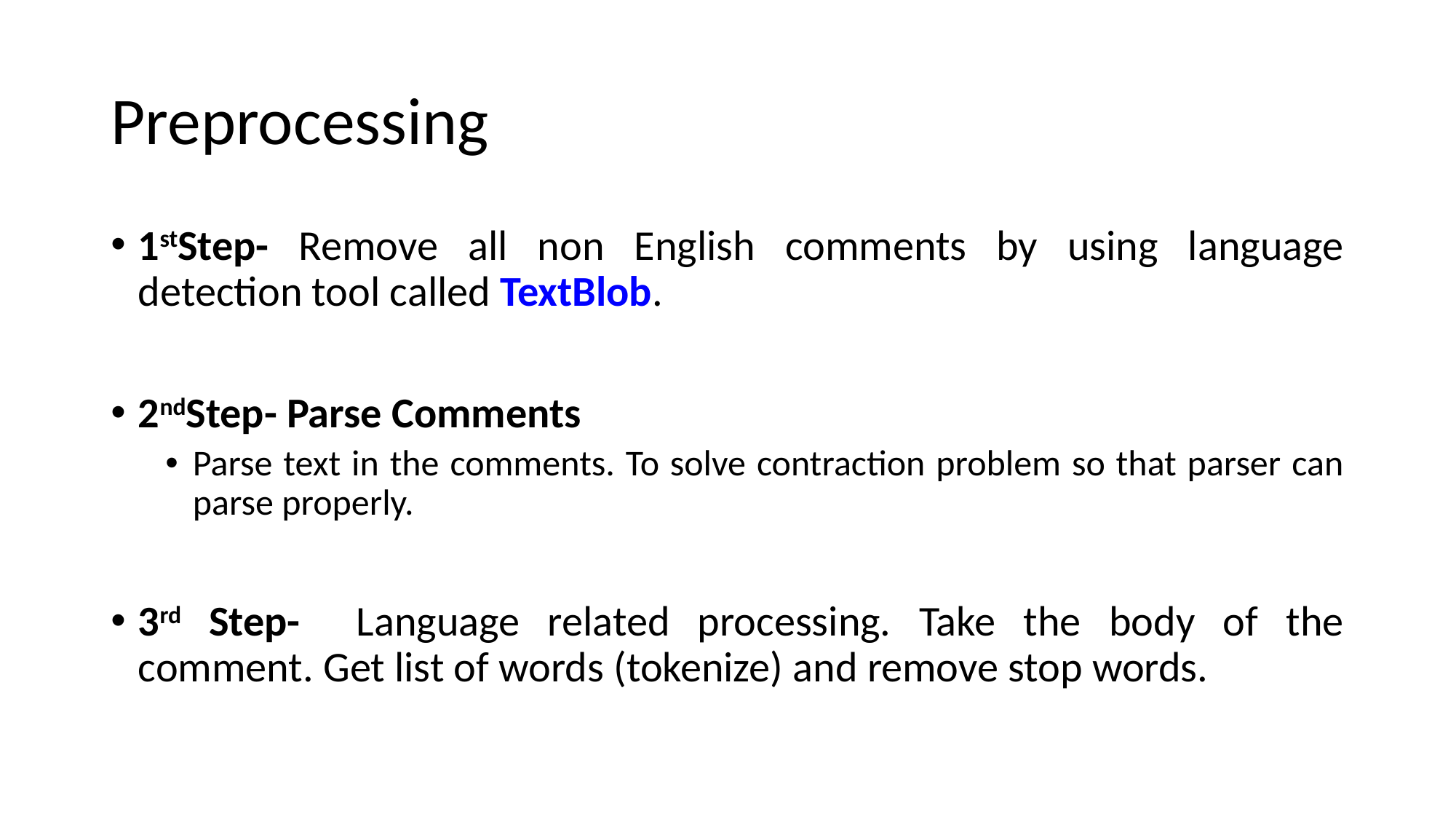

# Preprocessing
1stStep- Remove all non English comments by using language detection tool called TextBlob.

2ndStep- Parse Comments
Parse text in the comments. To solve contraction problem so that parser can parse properly.

3rd Step-  Language related processing. Take the body of the comment. Get list of words (tokenize) and remove stop words.